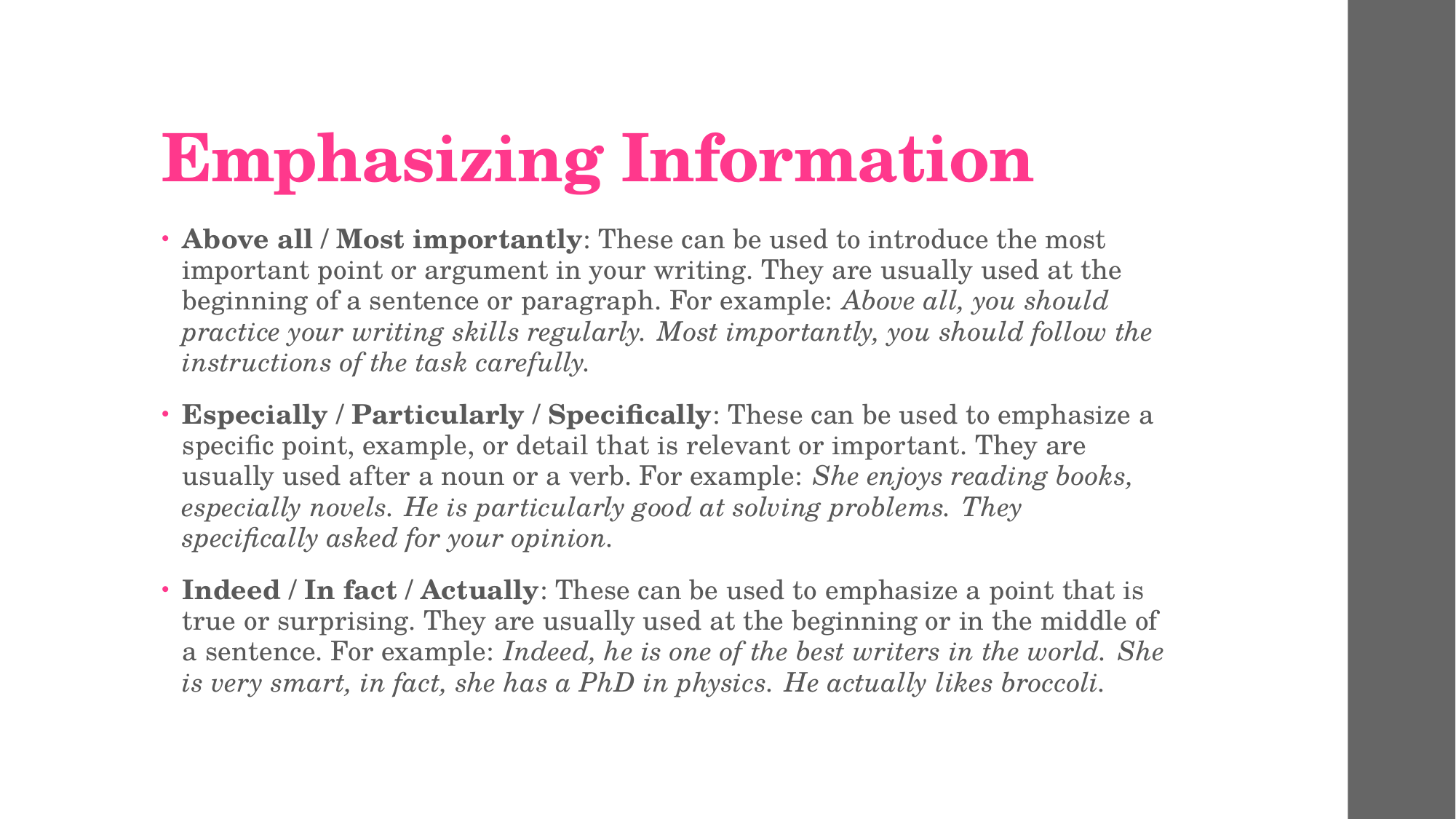

# Emphasizing Information
Above all / Most importantly: These can be used to introduce the most important point or argument in your writing. They are usually used at the beginning of a sentence or paragraph. For example: Above all, you should practice your writing skills regularly. Most importantly, you should follow the instructions of the task carefully.
Especially / Particularly / Specifically: These can be used to emphasize a specific point, example, or detail that is relevant or important. They are usually used after a noun or a verb. For example: She enjoys reading books, especially novels. He is particularly good at solving problems. They specifically asked for your opinion.
Indeed / In fact / Actually: These can be used to emphasize a point that is true or surprising. They are usually used at the beginning or in the middle of a sentence. For example: Indeed, he is one of the best writers in the world. She is very smart, in fact, she has a PhD in physics. He actually likes broccoli.